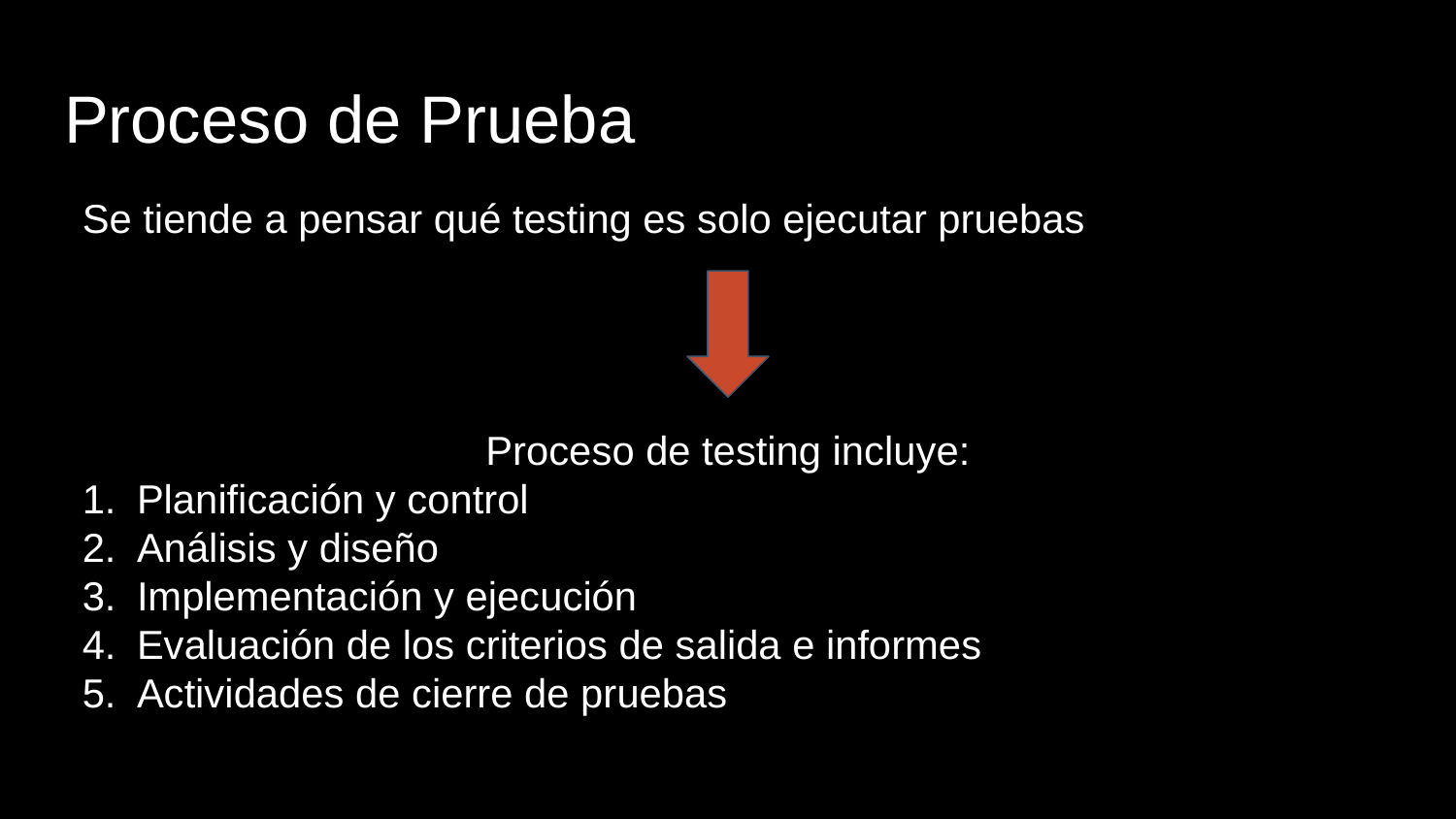

# Proceso de Prueba
Se tiende a pensar qué testing es solo ejecutar pruebas

Proceso de testing incluye:
Planificación y control
Análisis y diseño
Implementación y ejecución
Evaluación de los criterios de salida e informes
Actividades de cierre de pruebas